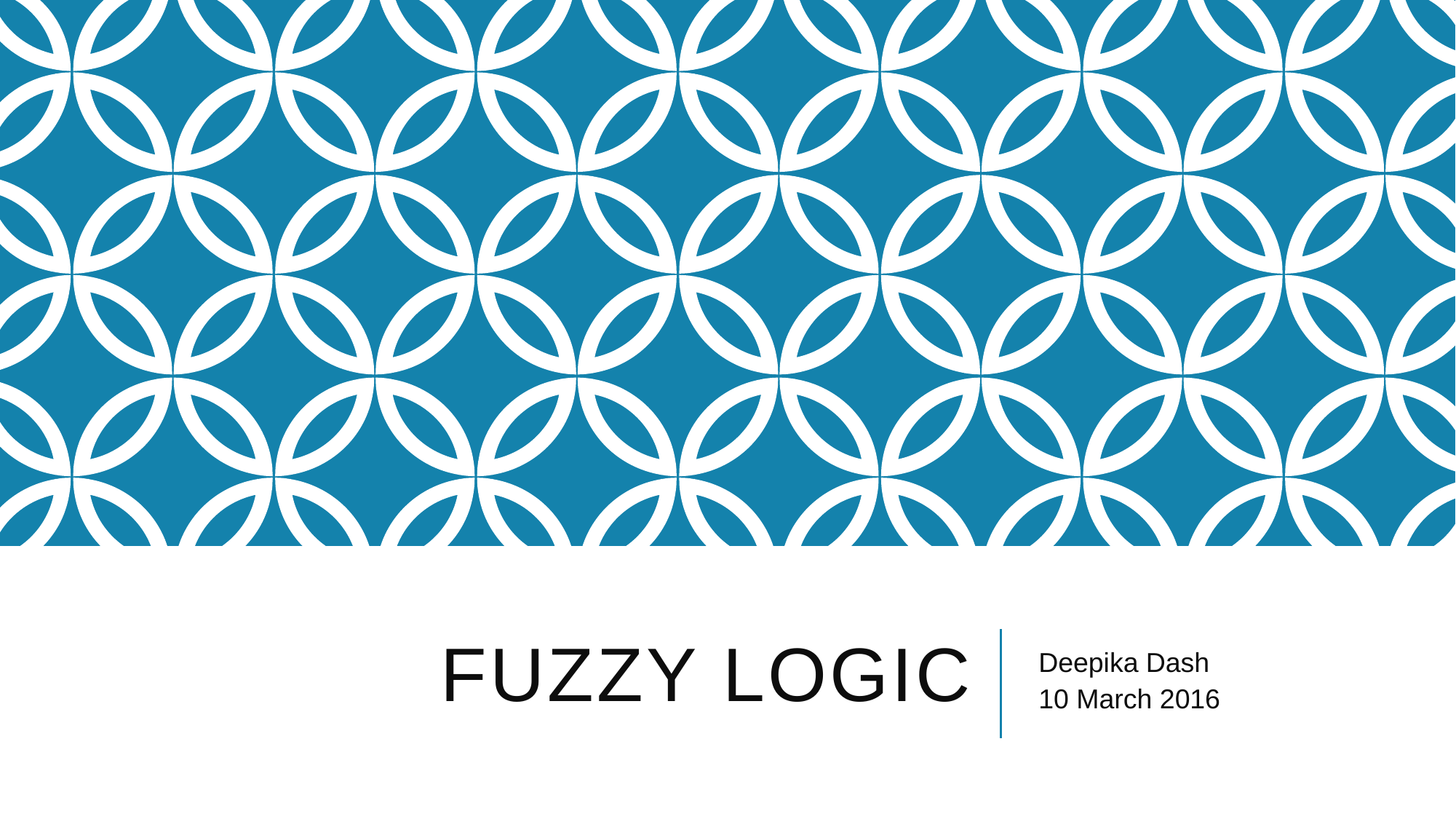

# FUZZY LOGIC
Deepika Dash
10 March 2016